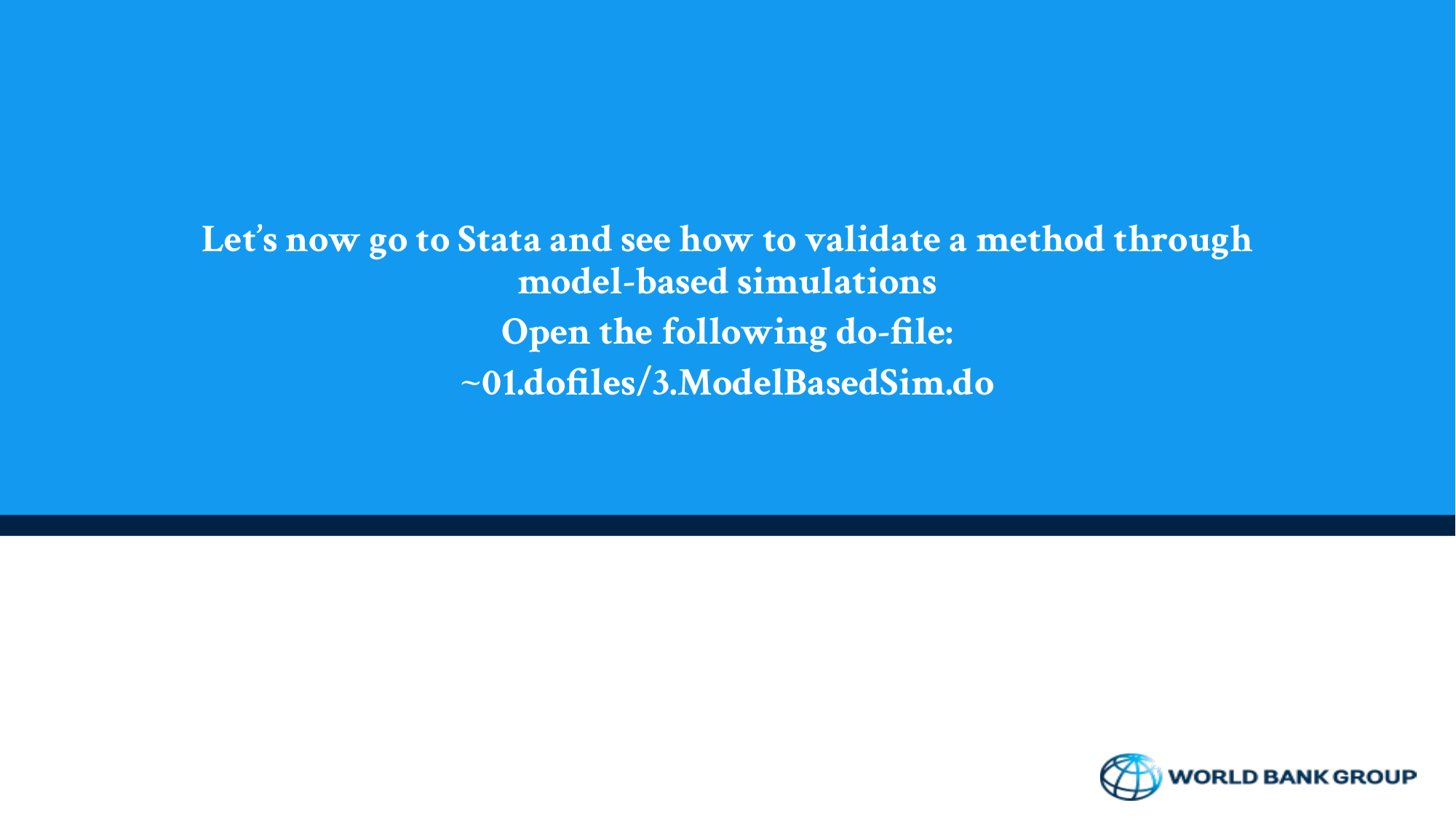

Let’s now go to Stata and see how to validate a method through model-based simulations
Open the following do-file:
~01.dofiles/3.ModelBasedSim.do